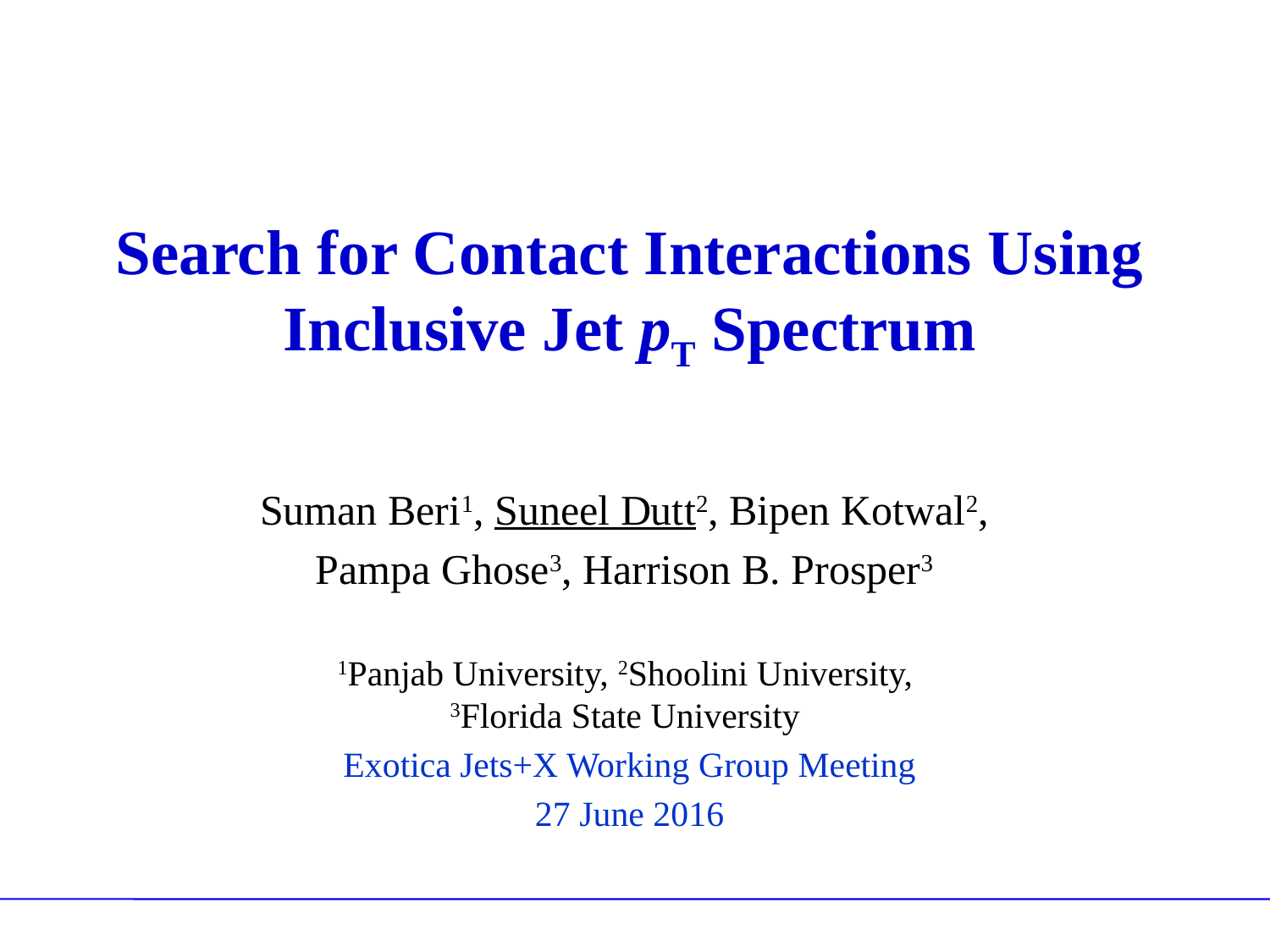

# Search for Contact Interactions Using Inclusive Jet pT Spectrum
Suman Beri1, Suneel Dutt2, Bipen Kotwal2,
Pampa Ghose3, Harrison B. Prosper3
1Panjab University, 2Shoolini University,
3Florida State University
Exotica Jets+X Working Group Meeting
27 June 2016